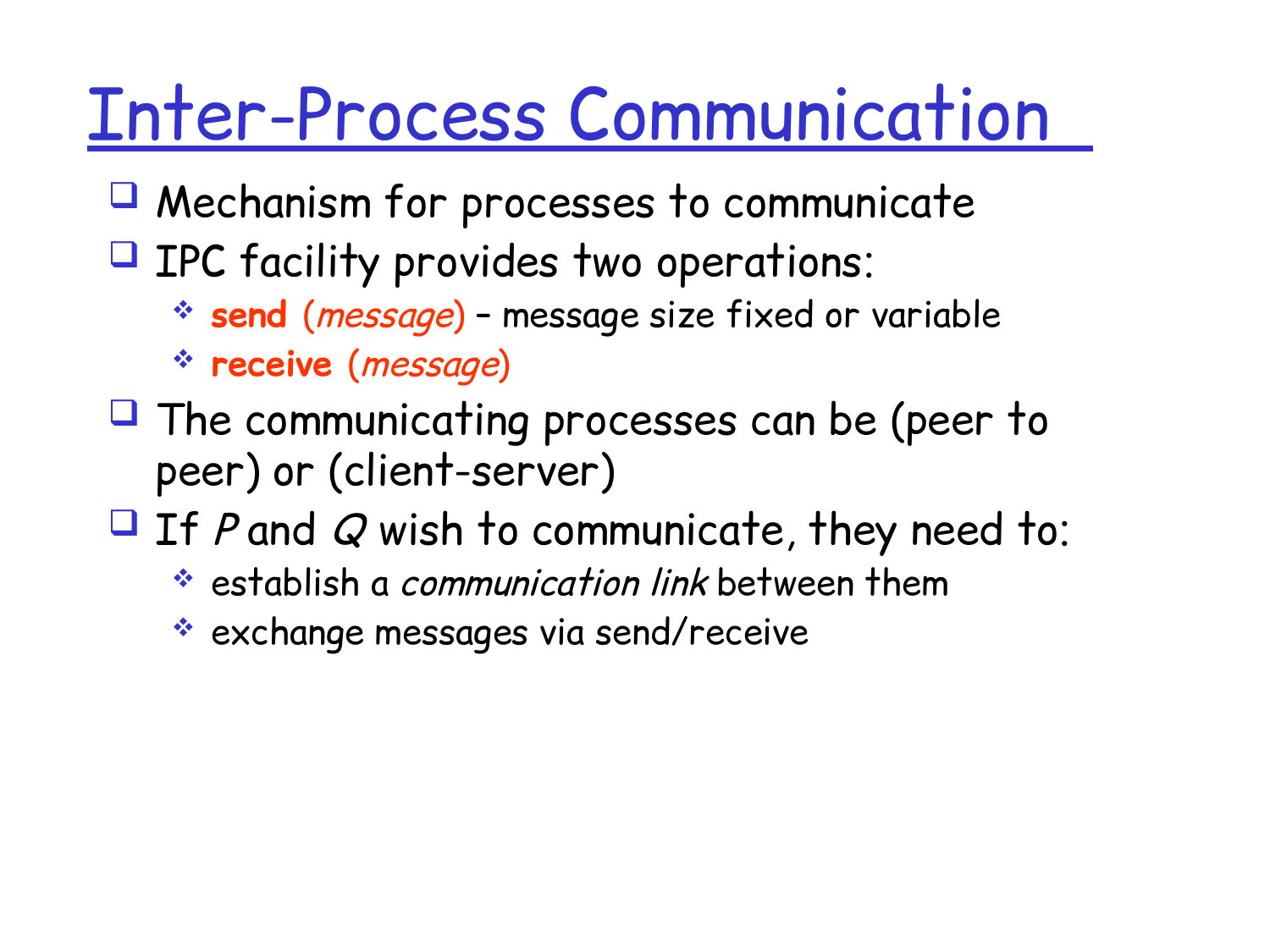

Inter-Process Communication
Mechanism for processes to communicate
IPC facility provides two operations:
send (message) – message size fixed or variable
receive (message)
The communicating processes can be (peer to peer) or (client-server)
If P and Q wish to communicate, they need to:
establish a communication link between them
exchange messages via send/receive